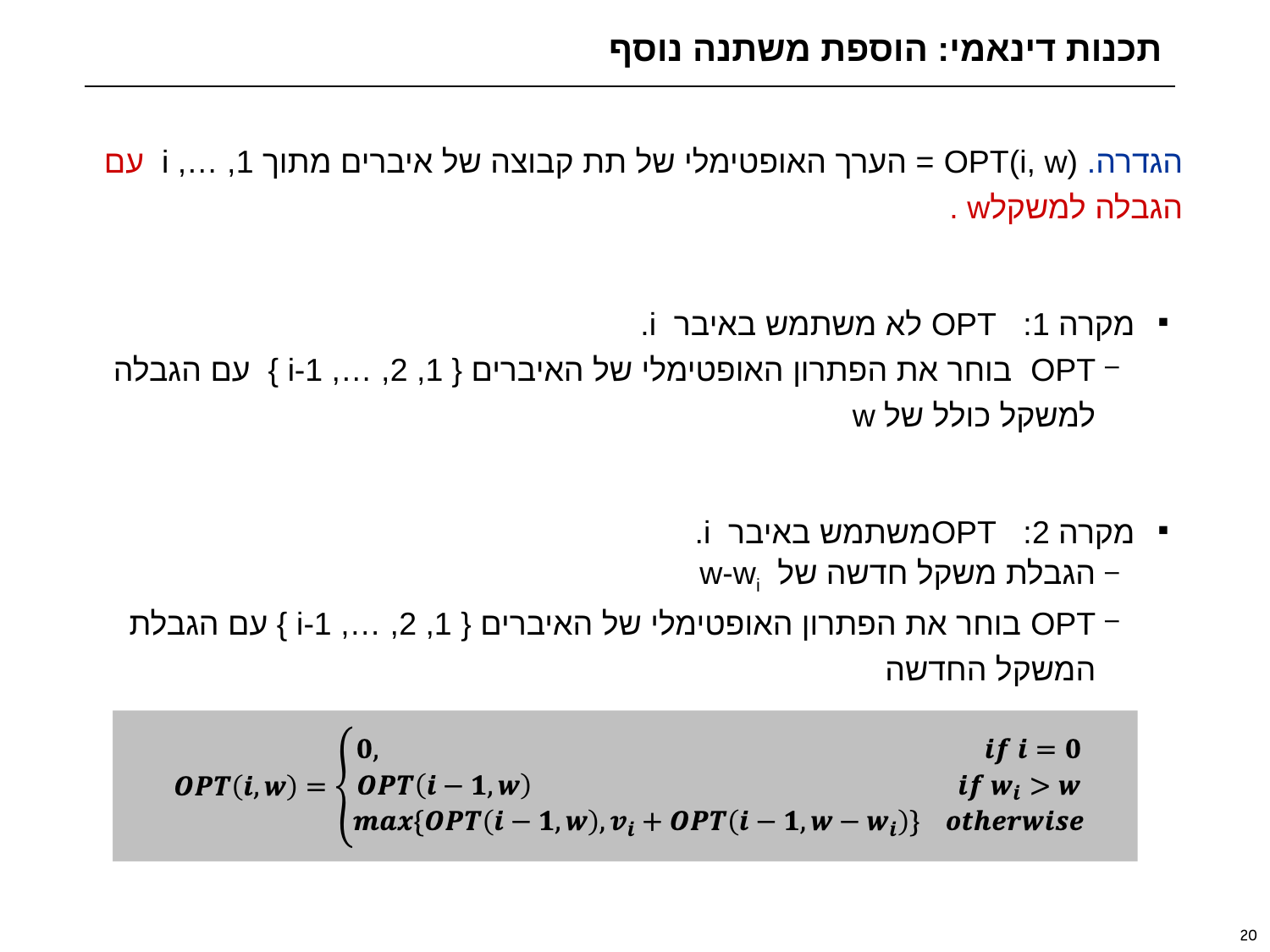

# תכנות דינאמי: הוספת משתנה נוסף
הגדרה. OPT(i, w) = הערך האופטימלי של תת קבוצה של איברים מתוך 1, …, i  עם הגבלה למשקלw .

מקרה 1:   OPT לא משתמש באיבר  i.
OPT  בוחר את הפתרון האופטימלי של האיברים { 1, 2, …, i-1 }  עם הגבלה למשקל כולל של w

מקרה 2:   OPTמשתמש באיבר  i.
הגבלת משקל חדשה של  w-wi
OPT בוחר את הפתרון האופטימלי של האיברים { 1, 2, …, i-1 } עם הגבלת המשקל החדשה

20